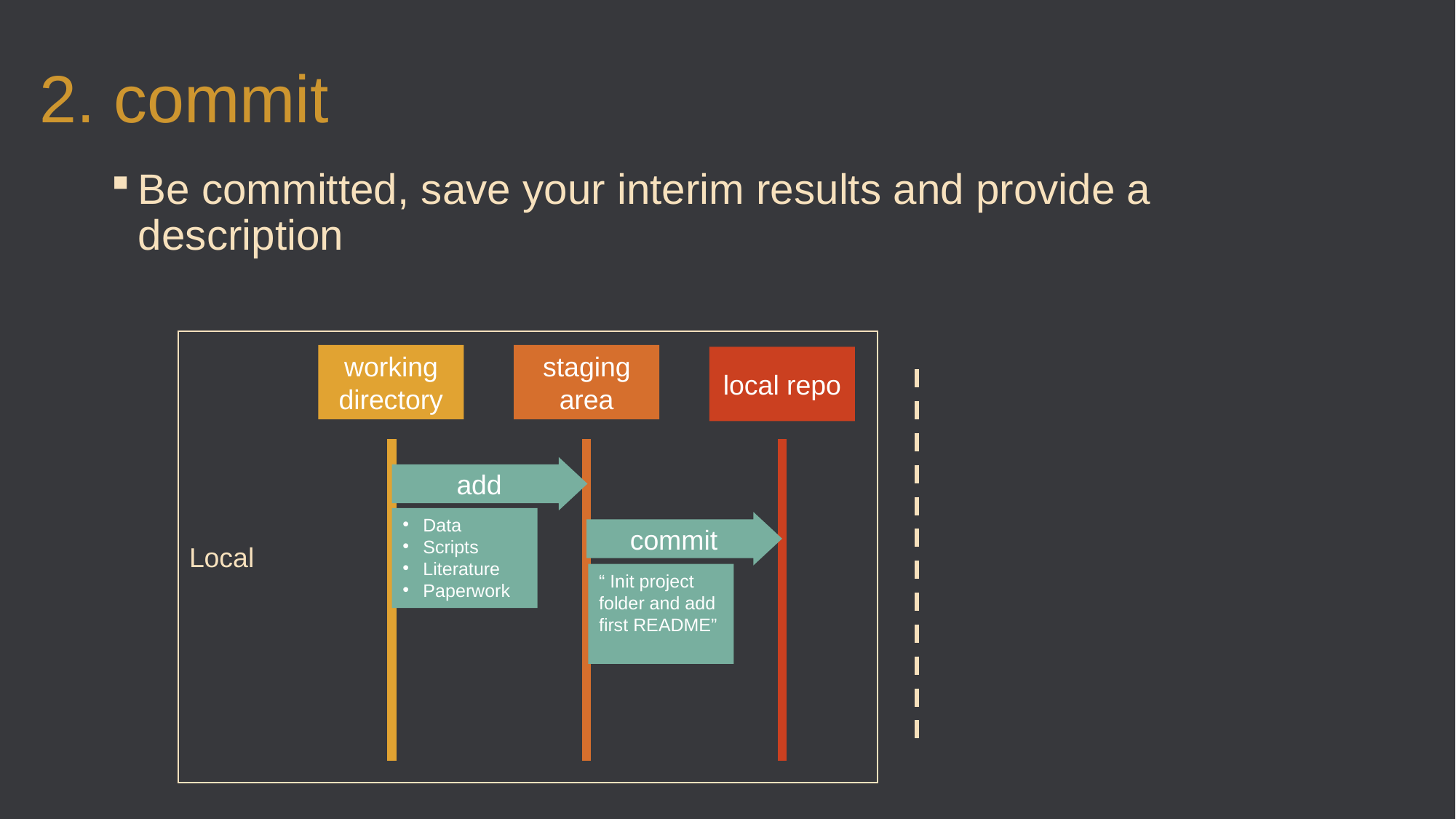

# 2. commit
Be committed, save your interim results and provide a description
Local
working directory
staging area
local repo
add
Data
Scripts
Literature
Paperwork
commit
“ Init project folder and add first README”